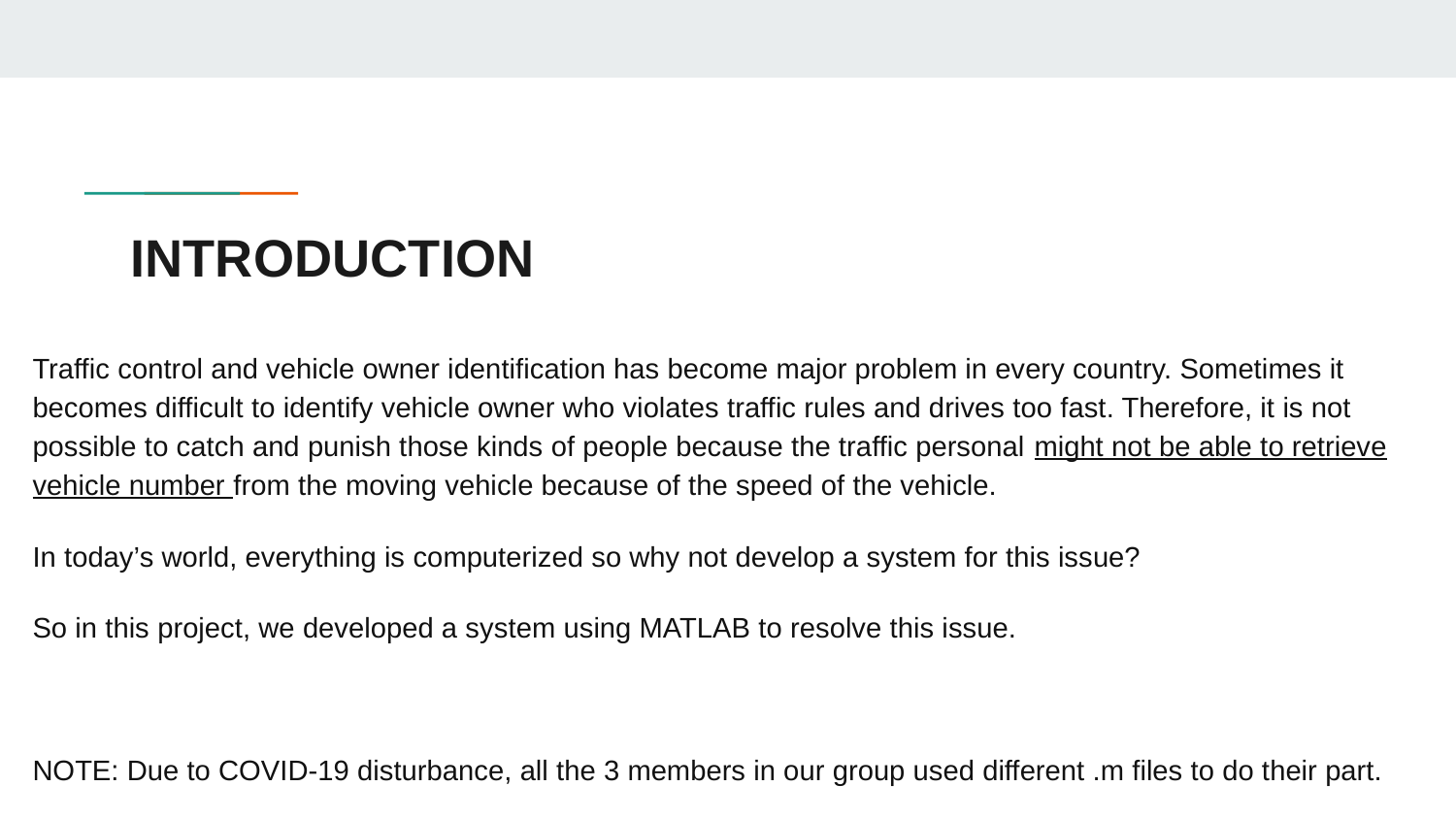

# INTRODUCTION
Traffic control and vehicle owner identification has become major problem in every country. Sometimes it becomes difficult to identify vehicle owner who violates traffic rules and drives too fast. Therefore, it is not possible to catch and punish those kinds of people because the traffic personal might not be able to retrieve vehicle number from the moving vehicle because of the speed of the vehicle.
In today’s world, everything is computerized so why not develop a system for this issue?
So in this project, we developed a system using MATLAB to resolve this issue.

NOTE: Due to COVID-19 disturbance, all the 3 members in our group used different .m files to do their part.